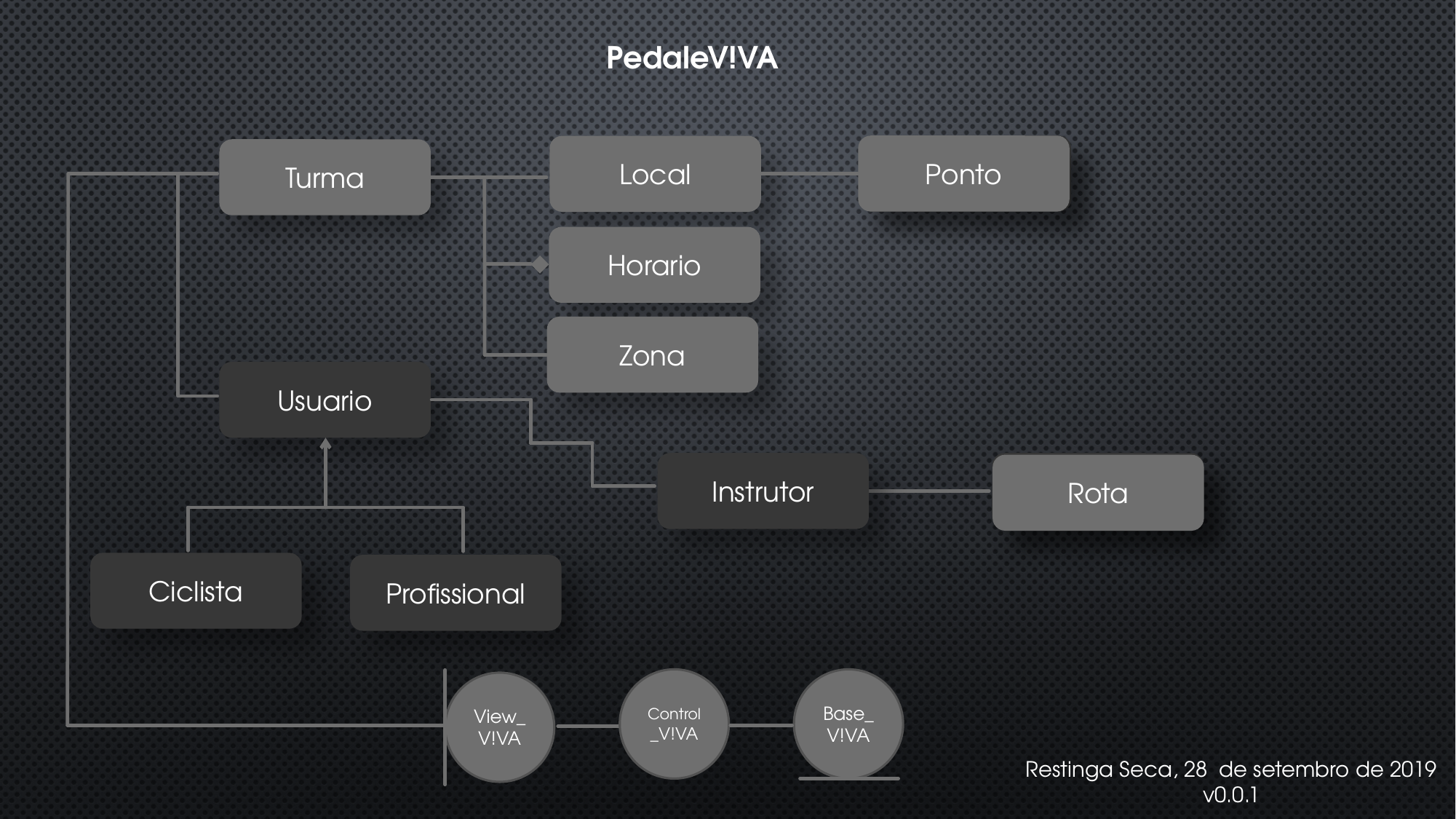

PedaleV!VA
Ponto
Ponto
Local
Turma
Horario

Zona
Usuario
Instrutor
Rota
Rota
Ciclista
Profissional
Control_V!VA
Base_V!VA
View_V!VA
Restinga Seca, 28  de setembro de 2019
v0.0.1